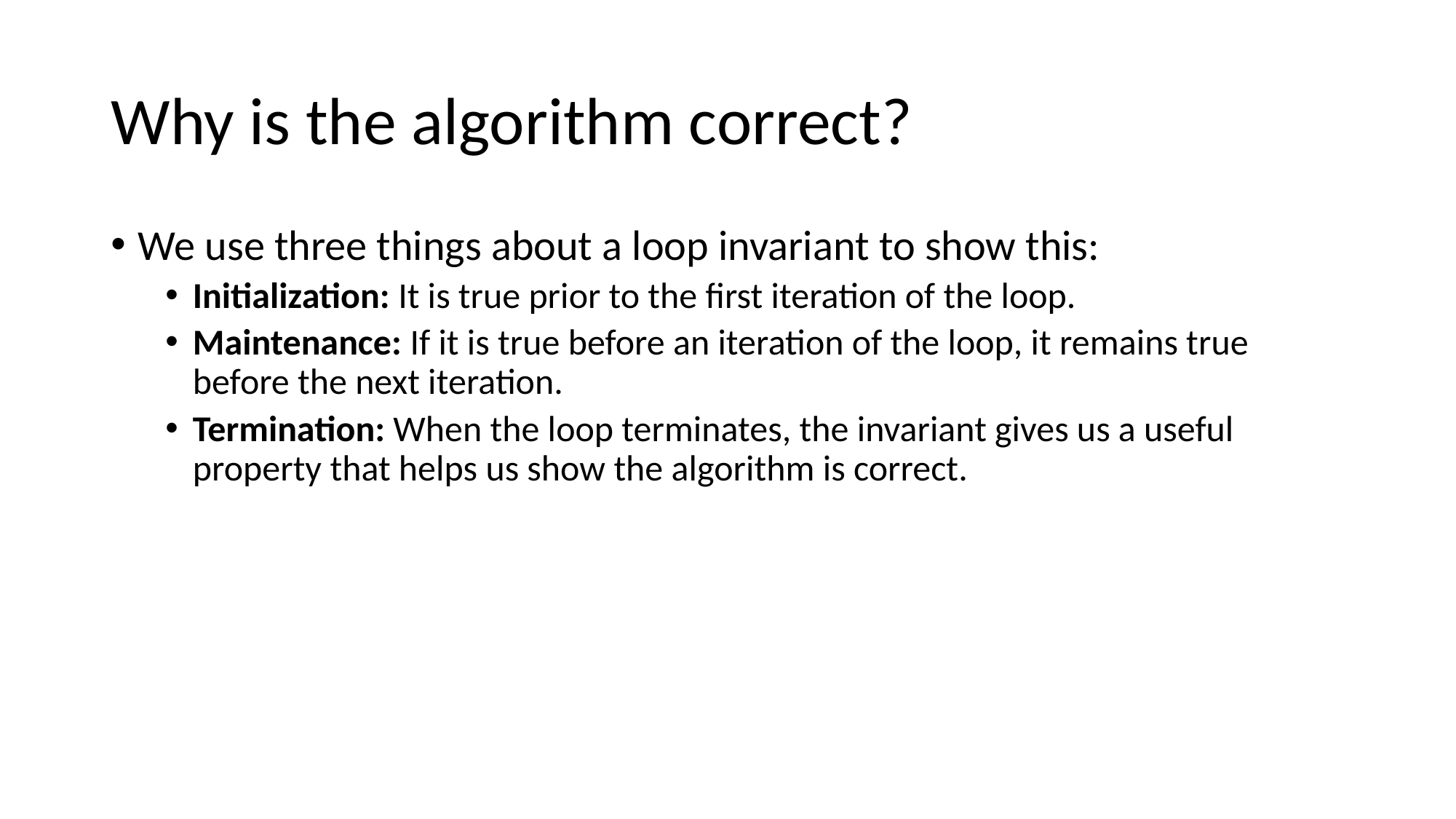

# Why is the algorithm correct?
We use three things about a loop invariant to show this:
Initialization: It is true prior to the first iteration of the loop.
Maintenance: If it is true before an iteration of the loop, it remains true before the next iteration.
Termination: When the loop terminates, the invariant gives us a useful property that helps us show the algorithm is correct.